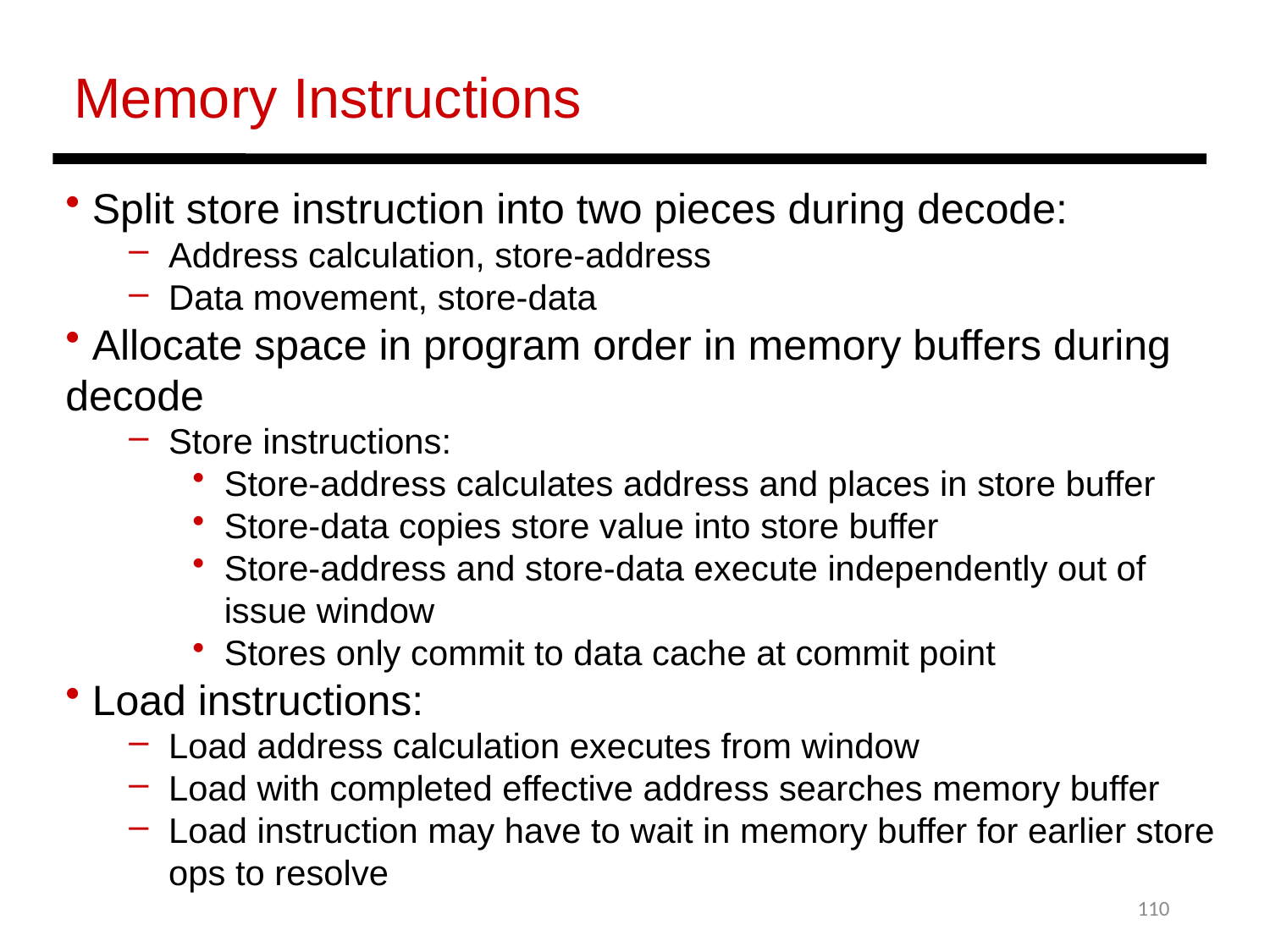

Memory Instructions

 Split store instruction into two pieces during decode:
Address calculation, store-address
Data movement, store-data
 Allocate space in program order in memory buffers during decode
Store instructions:
Store-address calculates address and places in store buffer
Store-data copies store value into store buffer
Store-address and store-data execute independently out of issue window
Stores only commit to data cache at commit point
 Load instructions:
Load address calculation executes from window
Load with completed effective address searches memory buffer
Load instruction may have to wait in memory buffer for earlier store ops to resolve
110